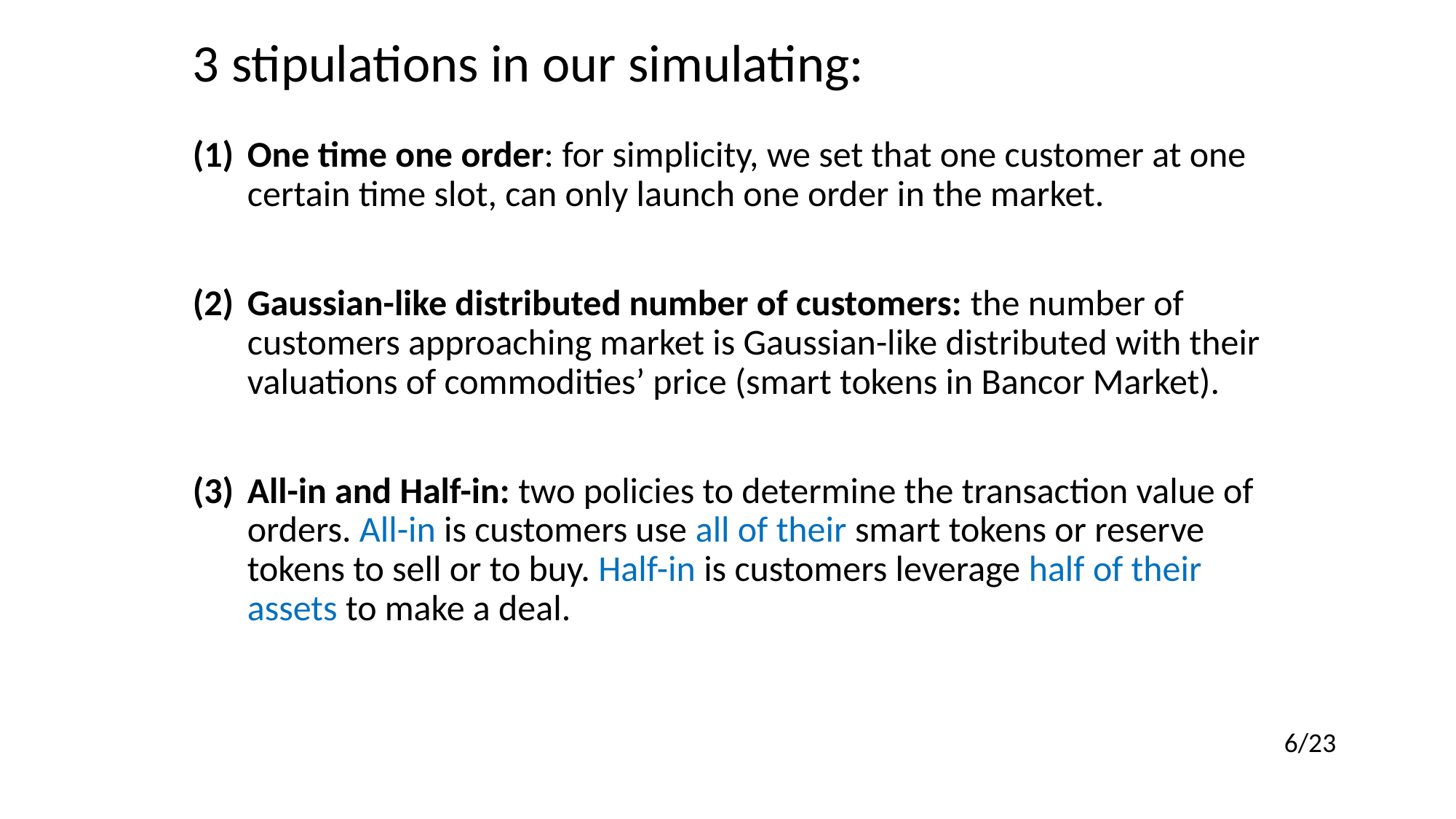

# 3 stipulations in our simulating:
One time one order: for simplicity, we set that one customer at one certain time slot, can only launch one order in the market.

Gaussian-like distributed number of customers: the number of customers approaching market is Gaussian-like distributed with their valuations of commodities’ price (smart tokens in Bancor Market).

All-in and Half-in: two policies to determine the transaction value of orders. All-in is customers use all of their smart tokens or reserve tokens to sell or to buy. Half-in is customers leverage half of their assets to make a deal.
6/23